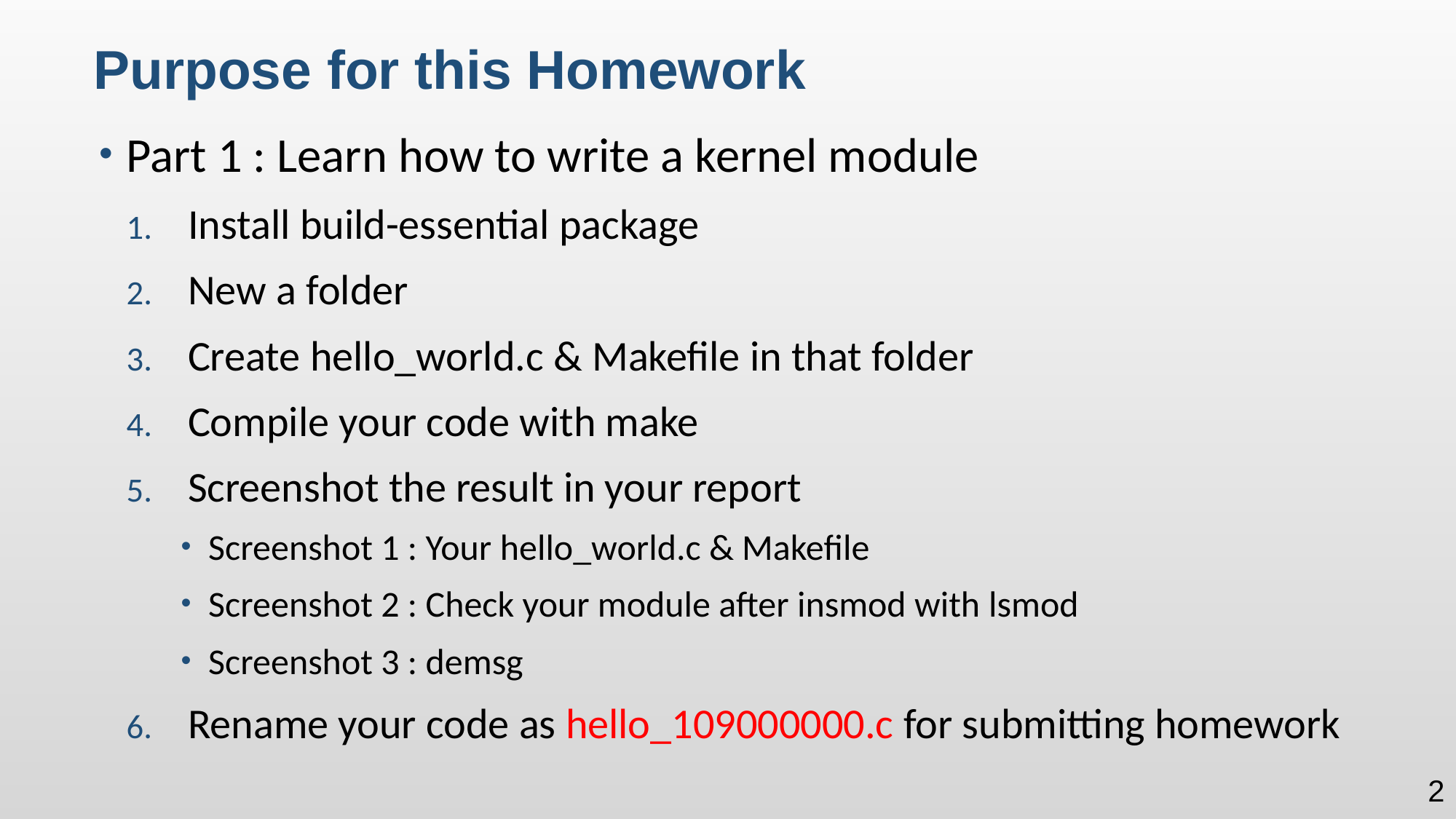

Purpose for this Homework
Part 1 : Learn how to write a kernel module
Install build-essential package
New a folder
Create hello_world.c & Makefile in that folder
Compile your code with make
Screenshot the result in your report
Screenshot 1 : Your hello_world.c & Makefile
Screenshot 2 : Check your module after insmod with lsmod
Screenshot 3 : demsg
Rename your code as hello_109000000.c for submitting homework
2